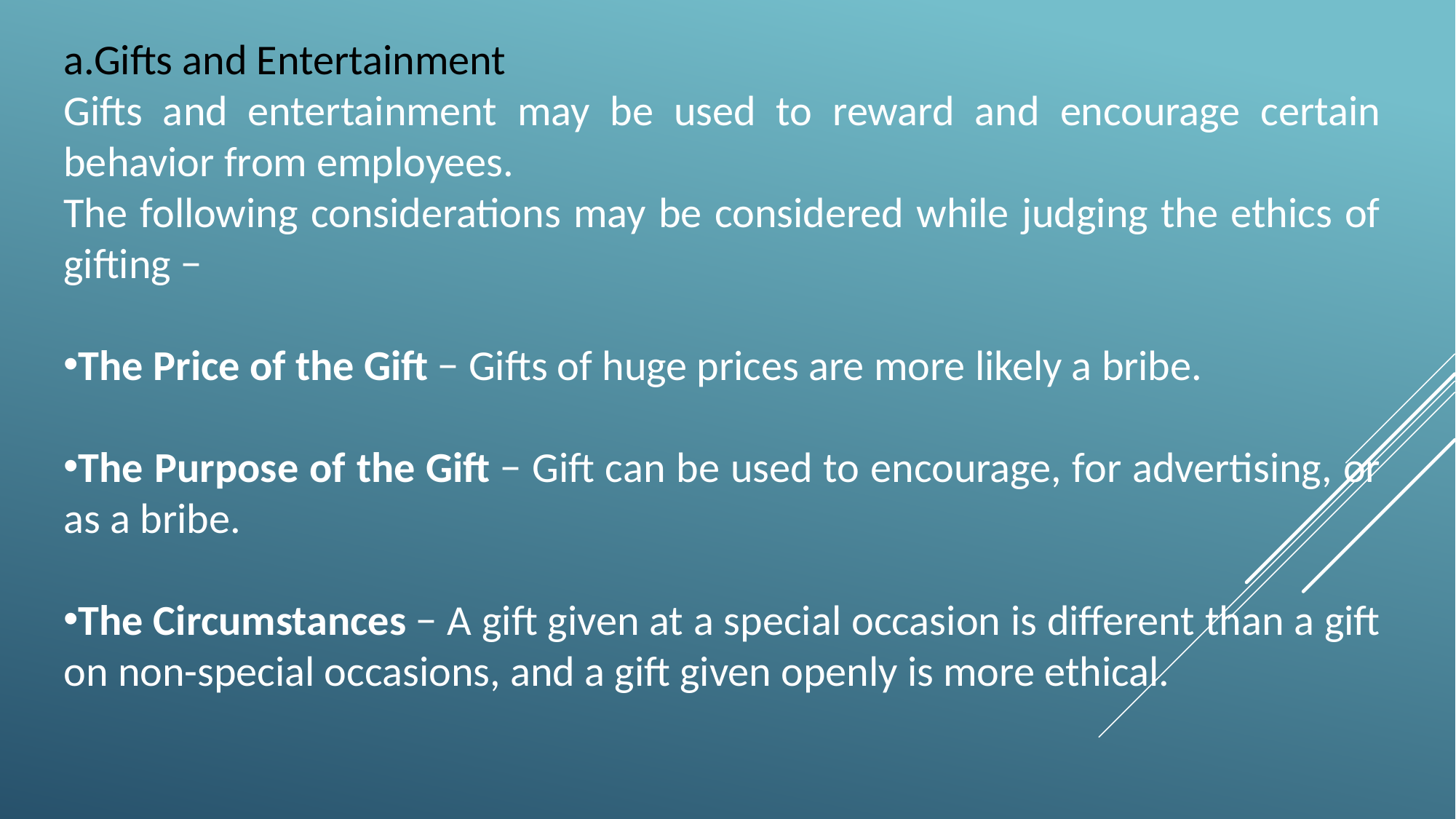

a.Gifts and Entertainment
Gifts and entertainment may be used to reward and encourage certain behavior from employees.
The following considerations may be considered while judging the ethics of gifting −

The Price of the Gift − Gifts of huge prices are more likely a bribe.

The Purpose of the Gift − Gift can be used to encourage, for advertising, or as a bribe.

The Circumstances − A gift given at a special occasion is different than a gift on non-special occasions, and a gift given openly is more ethical.